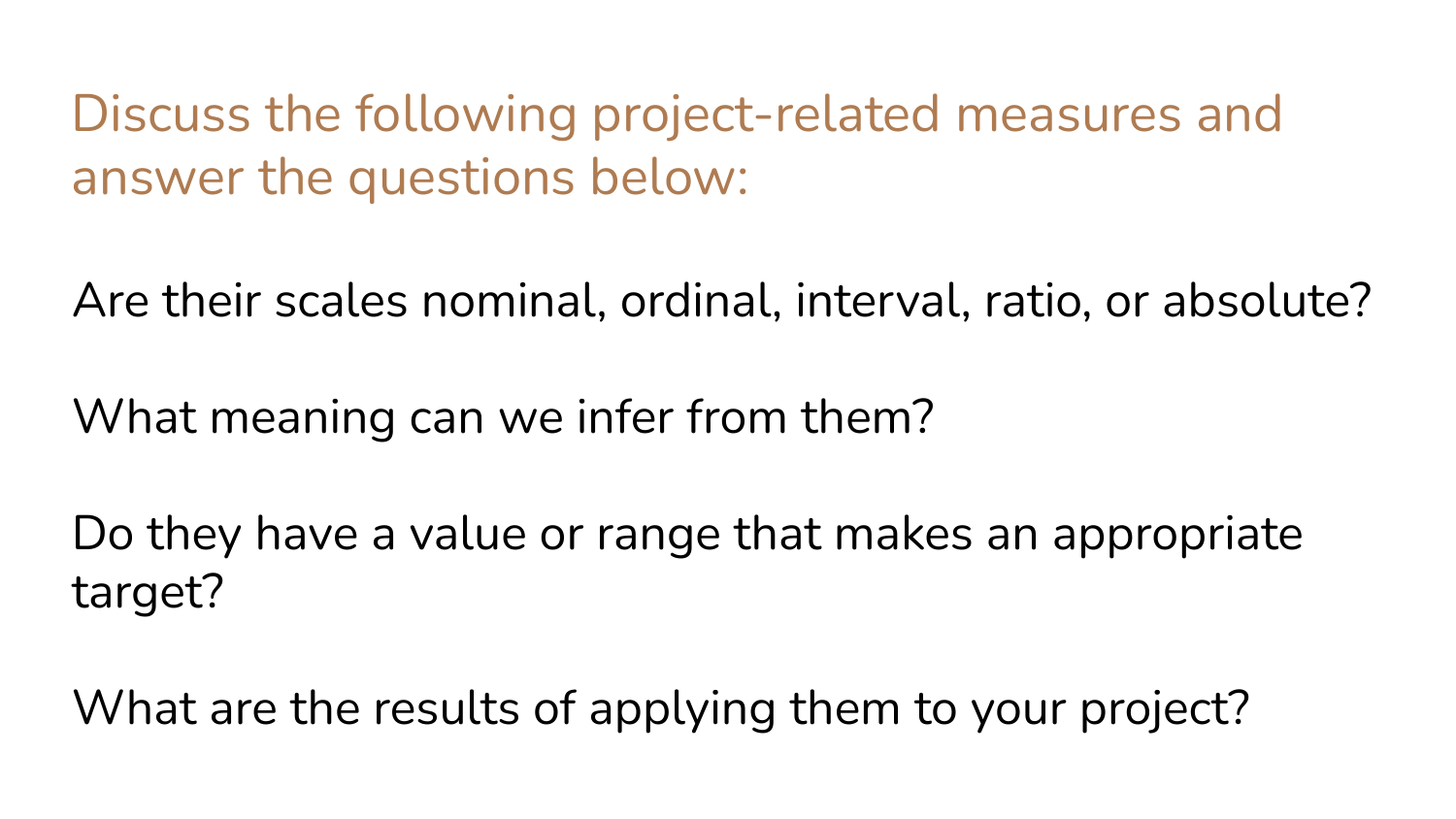

Discuss the following project-related measures and answer the questions below:

Are their scales nominal, ordinal, interval, ratio, or absolute?

What meaning can we infer from them?

Do they have a value or range that makes an appropriate target?

What are the results of applying them to your project?